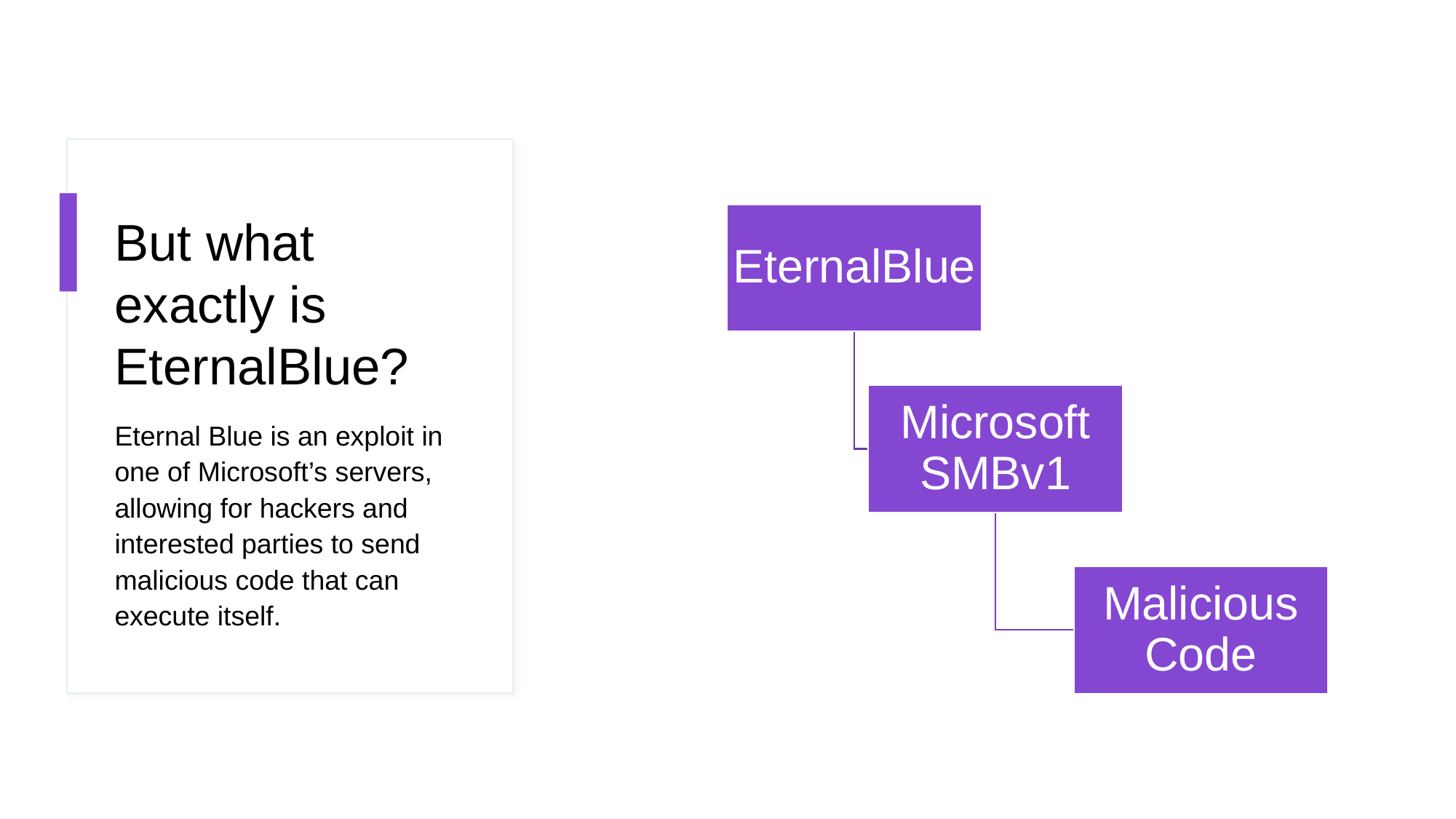

EternalBlue
Microsoft SMBv1
Malicious Code
# But what exactly is EternalBlue?
Eternal Blue is an exploit in one of Microsoft’s servers, allowing for hackers and interested parties to send malicious code that can execute itself.